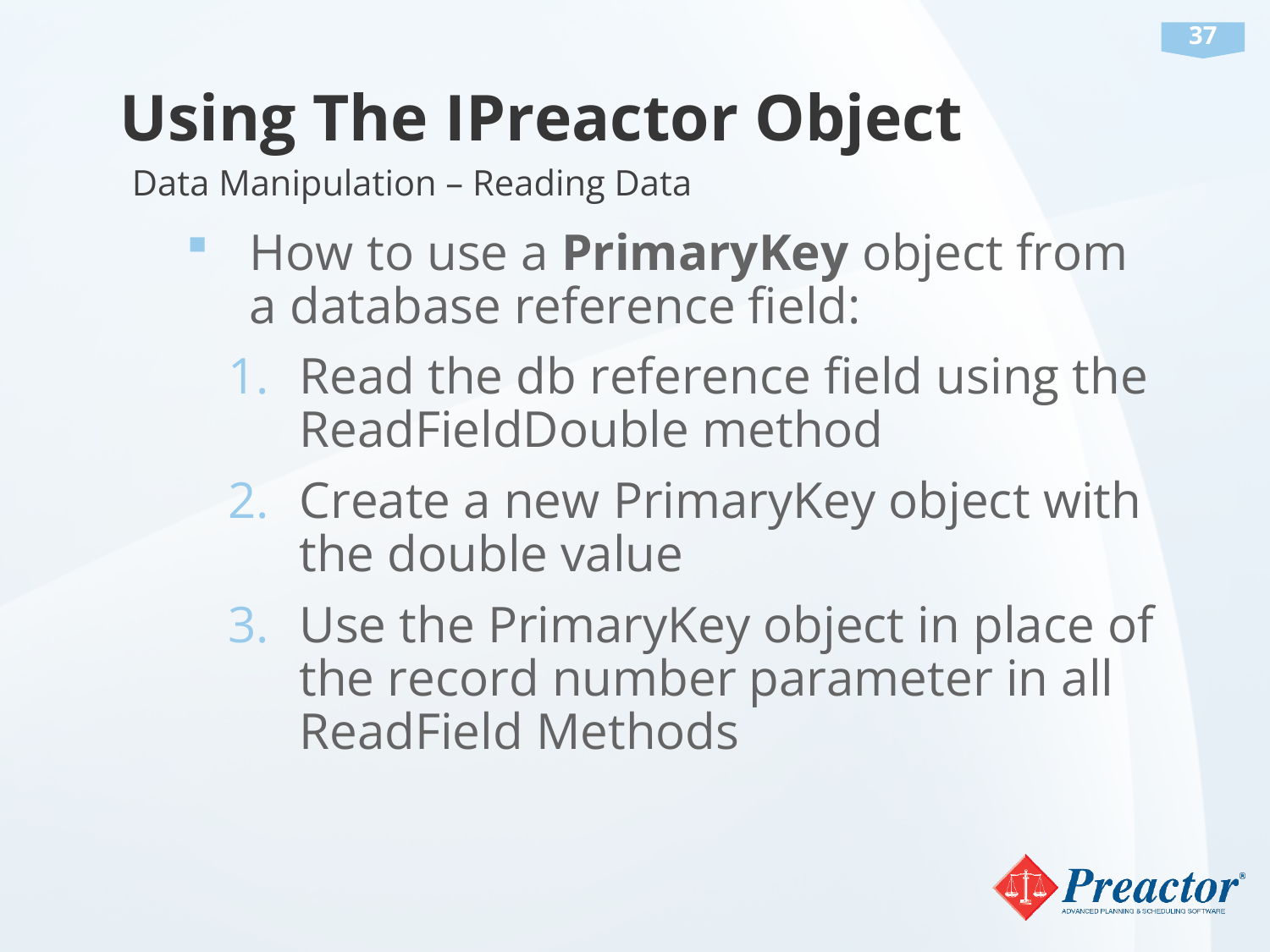

# Using The IPreactor Object
Data Manipulation – Reading Data

How to use a PrimaryKey object from a database reference field:
Read the db reference field using the ReadFieldDouble method
Create a new PrimaryKey object with the double value
Use the PrimaryKey object in place of the record number parameter in all ReadField Methods